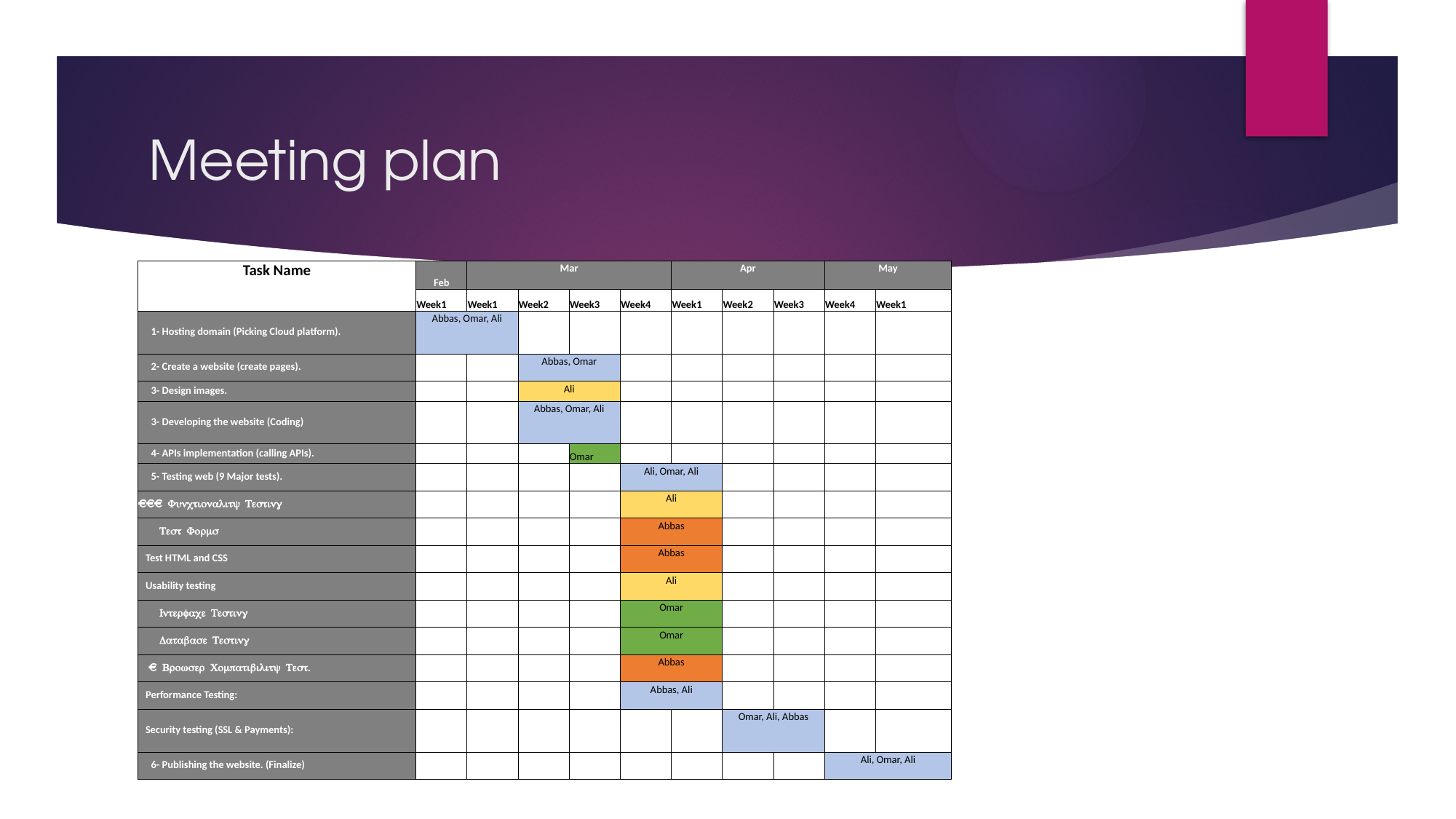

# Meeting plan
| Task Name | Feb | Mar |  |  |  | Apr |  |  | May |  |
| --- | --- | --- | --- | --- | --- | --- | --- | --- | --- | --- |
|  | Week1 | Week1 | Week2 | Week3 | Week4 | Week1 | Week2 | Week3 | Week4 | Week1 |
| 1- Hosting domain (Picking Cloud platform). | Abbas, Omar, Ali |  |  |  |  |  |  |  |  |  |
| 2- Create a website (create pages). |  |  | Abbas, Omar |  |  |  |  |  |  |  |
| 3- Design images. |  |  | Ali |  |  |  |  |  |  |  |
| 3- Developing the website (Coding) |  |  | Abbas, Omar, Ali |  |  |  |  |  |  |  |
| 4- APIs implementation (calling APIs). |  |  |  | Omar |  |  |  |  |  |  |
| 5- Testing web (9 Major tests). |  |  |  |  | Ali, Omar, Ali |  |  |  |  |  |
| Φυνχτιοναλιτψ Τεστινγ |  |  |  |  | Ali |  |  |  |  |  |
| Τεστ Φορμσ |  |  |  |  | Abbas |  |  |  |  |  |
| Test HTML and CSS |  |  |  |  | Abbas |  |  |  |  |  |
| Usability testing |  |  |  |  | Ali |  |  |  |  |  |
| Ιντερφαχε Τεστινγ |  |  |  |  | Omar |  |  |  |  |  |
| Δαταβασε Τεστινγ |  |  |  |  | Omar |  |  |  |  |  |
| Βροωσερ Χομπατιβιλιτψ Τεστ. |  |  |  |  | Abbas |  |  |  |  |  |
| Performance Testing: |  |  |  |  | Abbas, Ali |  |  |  |  |  |
| Security testing (SSL & Payments): |  |  |  |  |  |  | Omar, Ali, Abbas |  |  |  |
| 6- Publishing the website. (Finalize) |  |  |  |  |  |  |  |  | Ali, Omar, Ali |  |